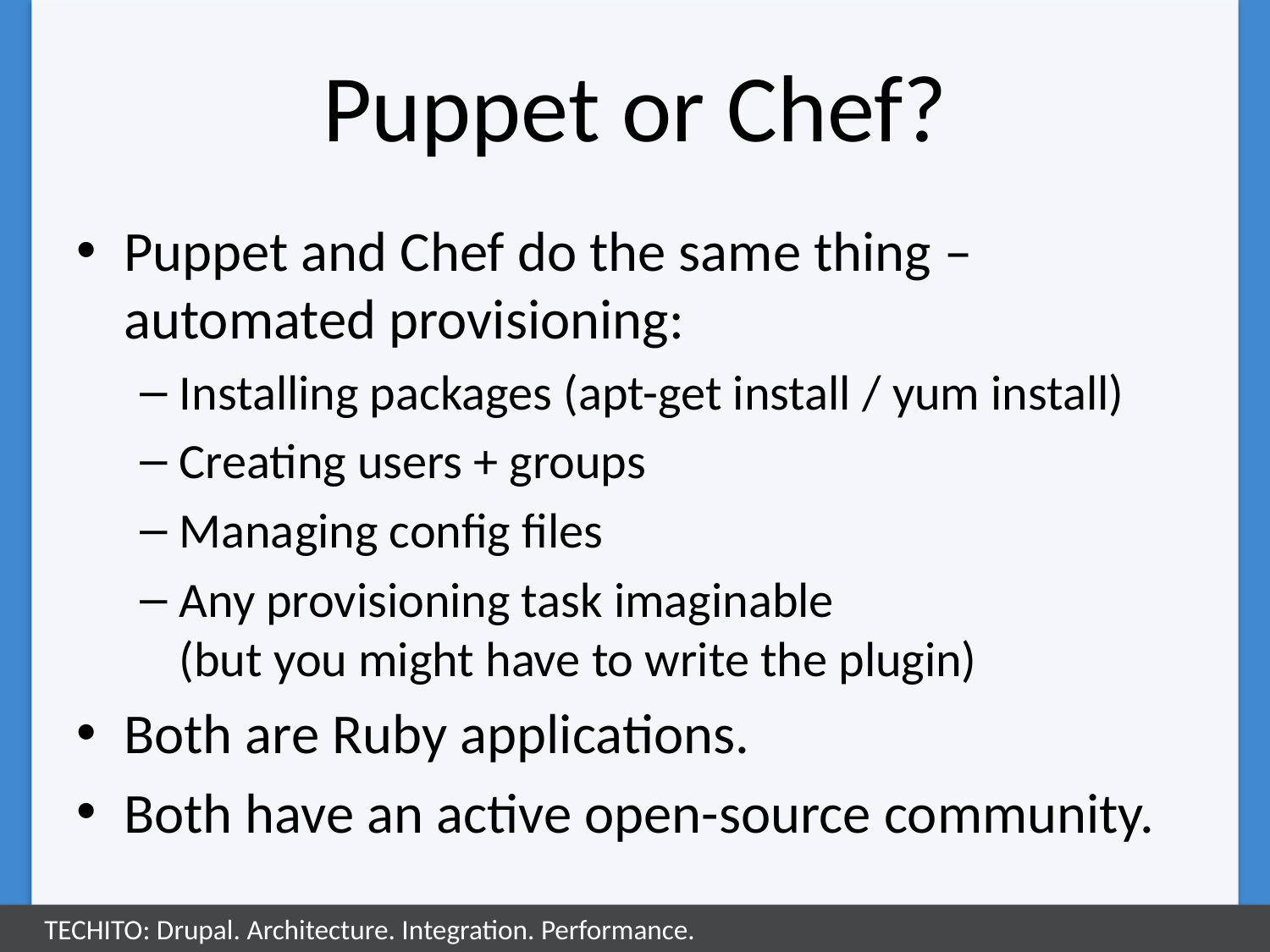

# Puppet or Chef?
Puppet and Chef do the same thing –automated provisioning:
Installing packages (apt-get install / yum install)
Creating users + groups
Managing config files
Any provisioning task imaginable
(but you might have to write the plugin)
Both are Ruby applications.
Both have an active open-source community.